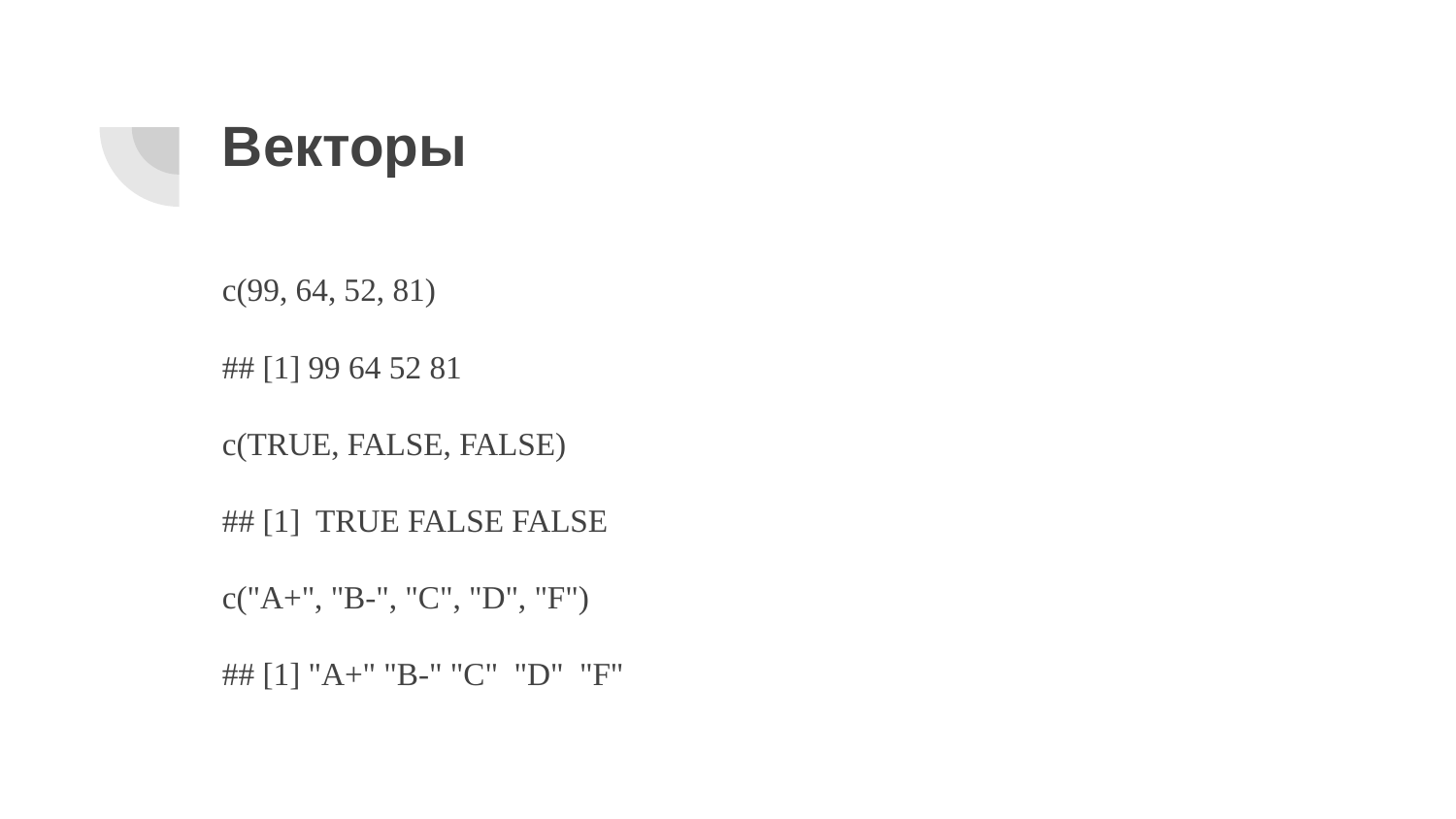

# Векторы
c(99, 64, 52, 81)
## [1] 99 64 52 81
c(TRUE, FALSE, FALSE)
## [1]  TRUE FALSE FALSE
c("A+", "B-", "C", "D", "F")
## [1] "A+" "B-" "C"  "D"  "F"